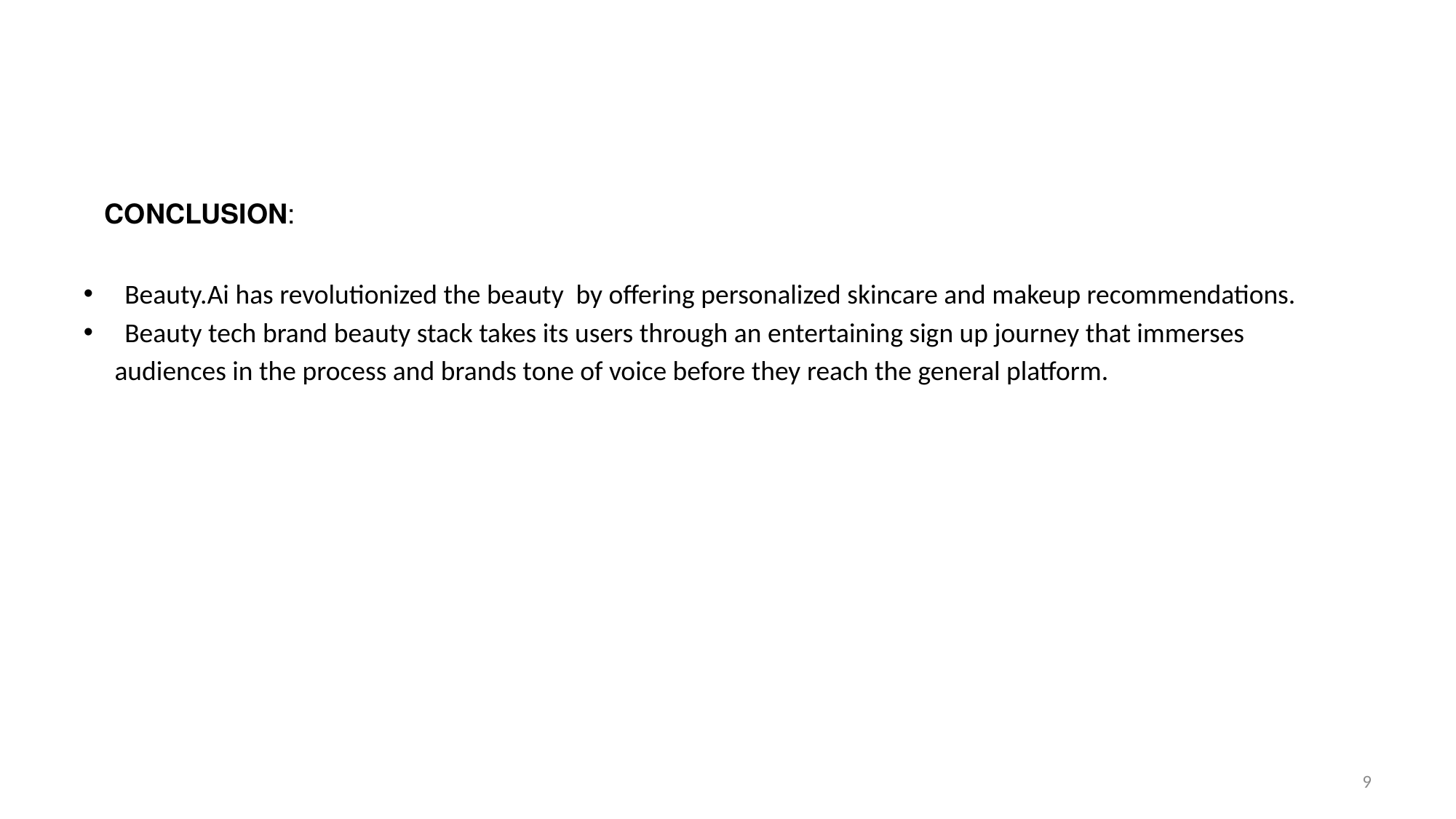

CONCLUSION:
Beauty.Ai has revolutionized the beauty  by offering personalized skincare and makeup recommendations.
Beauty tech brand beauty stack takes its users through an entertaining sign up journey that immerses
     audiences in the process and brands tone of voice before they reach the general platform.

9